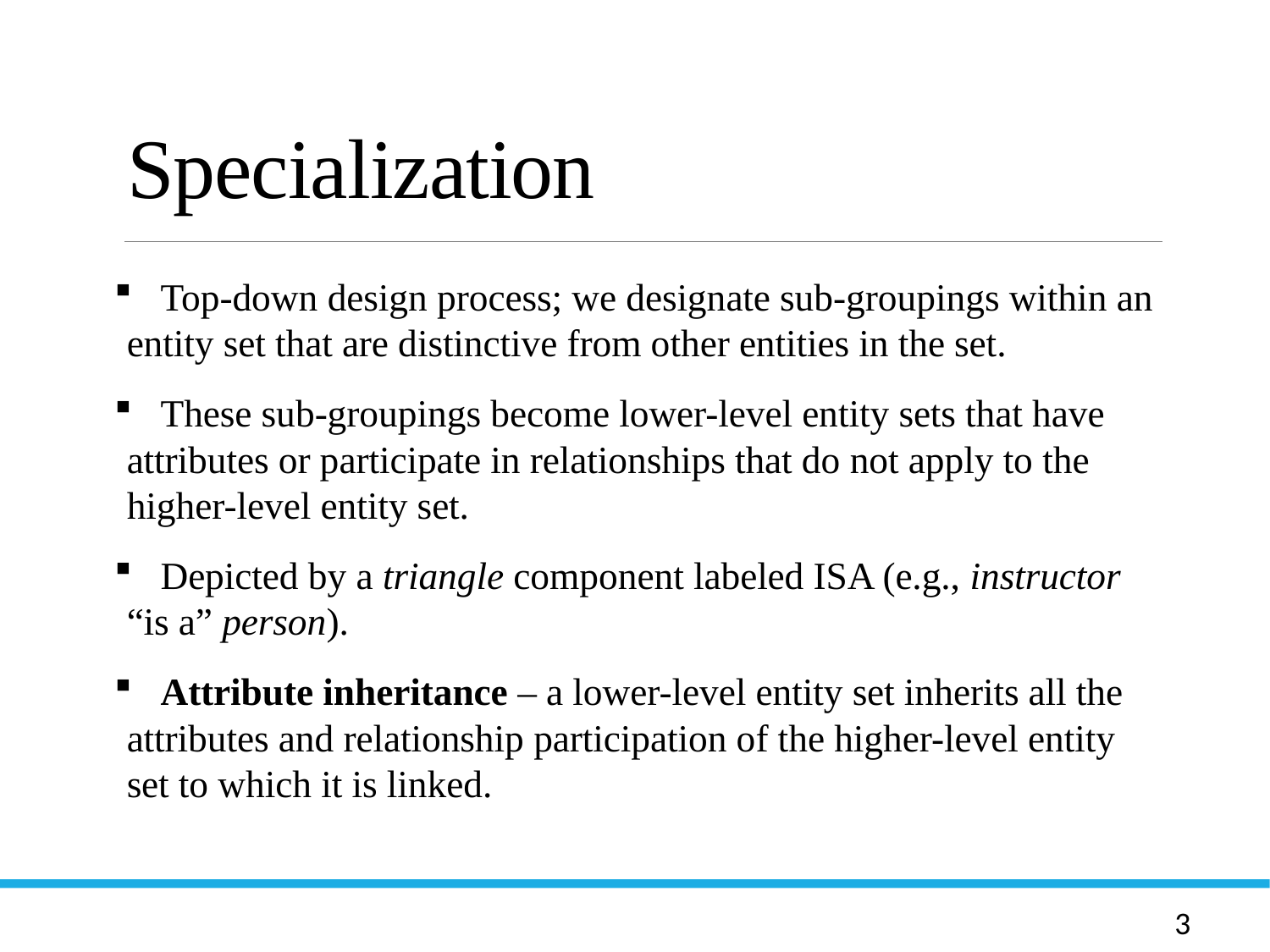

# Specialization
   Top-down design process; we designate sub-groupings within an entity set that are distinctive from other entities in the set.
   These sub-groupings become lower-level entity sets that have attributes or participate in relationships that do not apply to the higher-level entity set.
   Depicted by a triangle component labeled ISA (e.g., instructor “is a” person).
   Attribute inheritance – a lower-level entity set inherits all the attributes and relationship participation of the higher-level entity set to which it is linked.